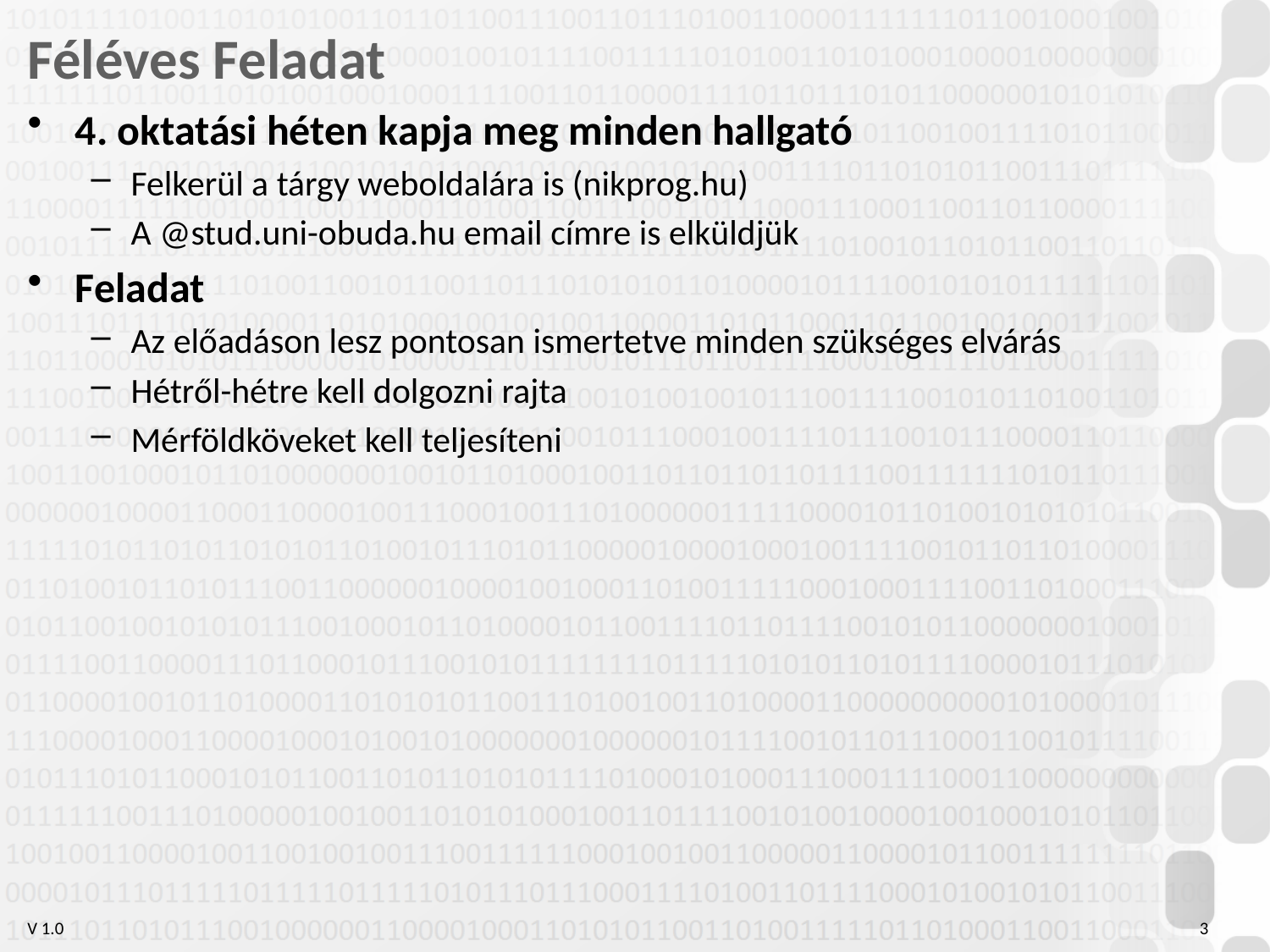

# Féléves Feladat
4. oktatási héten kapja meg minden hallgató
Felkerül a tárgy weboldalára is (nikprog.hu)
A @stud.uni-obuda.hu email címre is elküldjük
Feladat
Az előadáson lesz pontosan ismertetve minden szükséges elvárás
Hétről-hétre kell dolgozni rajta
Mérföldköveket kell teljesíteni
3